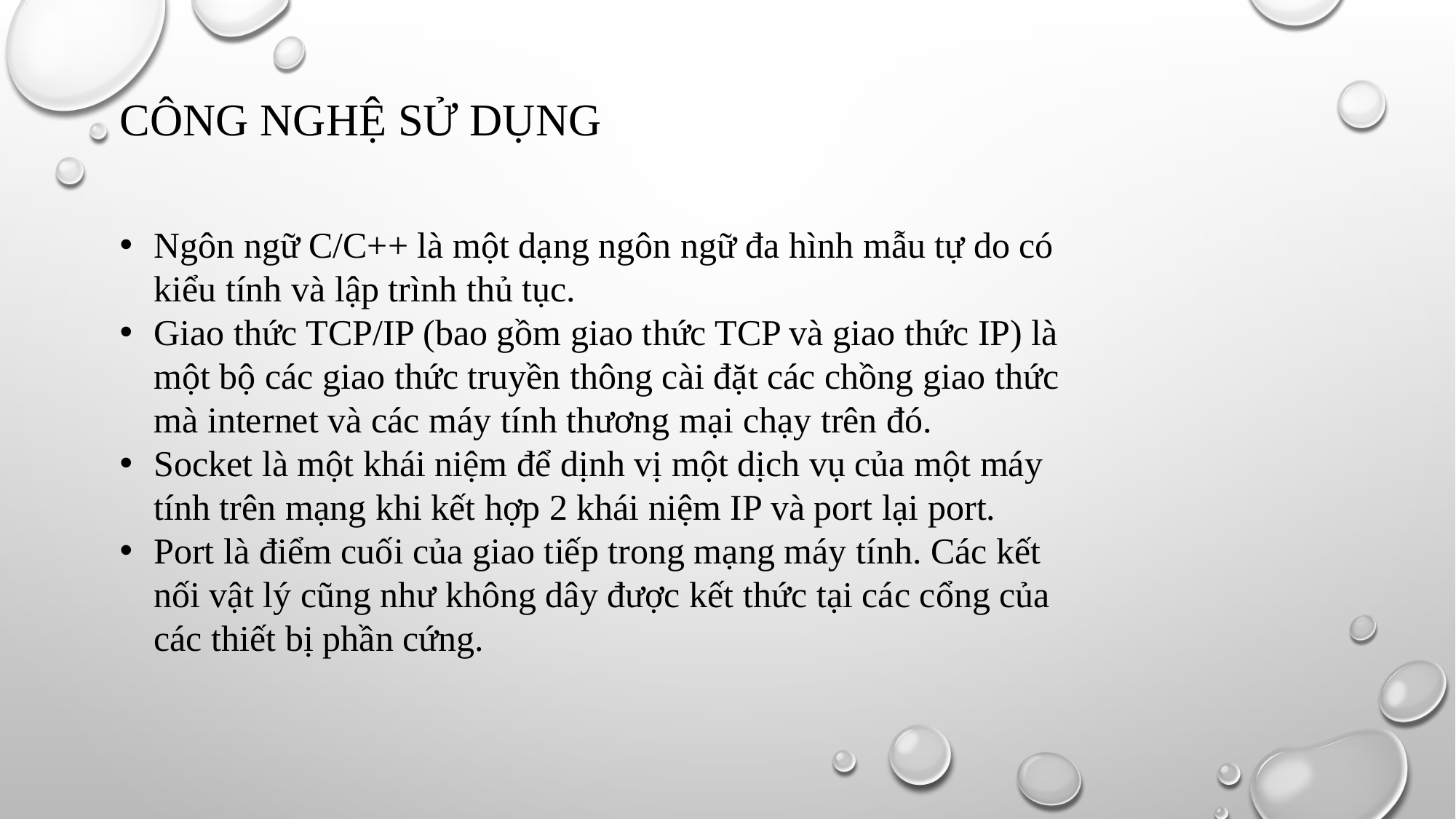

# Công nghệ sử dụng
Ngôn ngữ C/C++ là một dạng ngôn ngữ đa hình mẫu tự do có kiểu tính và lập trình thủ tục.
Giao thức TCP/IP (bao gồm giao thức TCP và giao thức IP) là một bộ các giao thức truyền thông cài đặt các chồng giao thức  mà internet và các máy tính thương mại chạy trên đó.
Socket là một khái niệm để dịnh vị một dịch vụ của một máy tính trên mạng khi kết hợp 2 khái niệm IP và port lại port.
Port là điểm cuối của giao tiếp trong mạng máy tính. Các kết nối vật lý cũng như không dây được kết thức tại các cổng của các thiết bị phần cứng.